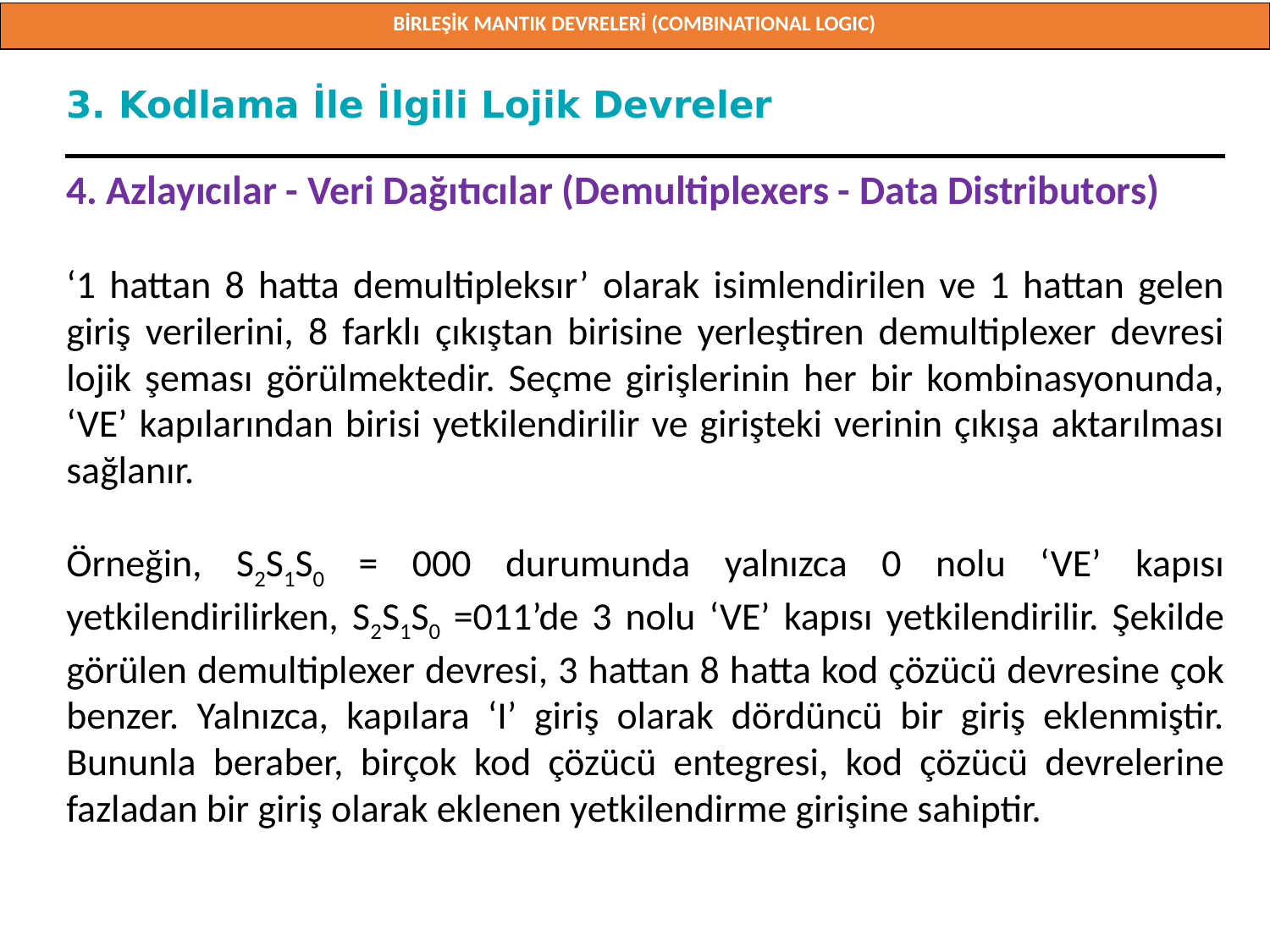

BİRLEŞİK MANTIK DEVRELERİ (COMBINATIONAL LOGIC)

Doç. Dr. Orhan ER
3. Kodlama İle İlgili Lojik Devreler
4. Azlayıcılar - Veri Dağıtıcılar (Demultiplexers - Data Distributors)

‘1 hattan 8 hatta demultipleksır’ olarak isimlendirilen ve 1 hattan gelen giriş verilerini, 8 farklı çıkıştan birisine yerleştiren demultiplexer devresi lojik şeması görülmektedir. Seçme girişlerinin her bir kombinasyonunda, ‘VE’ kapılarından birisi yetkilendirilir ve girişteki verinin çıkışa aktarılması sağlanır.

Örneğin, S2S1S0 = 000 durumunda yalnızca 0 nolu ‘VE’ kapısı yetkilendirilirken, S2S1S0 =011’de 3 nolu ‘VE’ kapısı yetkilendirilir. Şekilde görülen demultiplexer devresi, 3 hattan 8 hatta kod çözücü devresine çok benzer. Yalnızca, kapılara ‘I’ giriş olarak dördüncü bir giriş eklenmiştir. Bununla beraber, birçok kod çözücü entegresi, kod çözücü devrelerine fazladan bir giriş olarak eklenen yetkilendirme girişine sahiptir.

Doç. Dr. Orhan ER